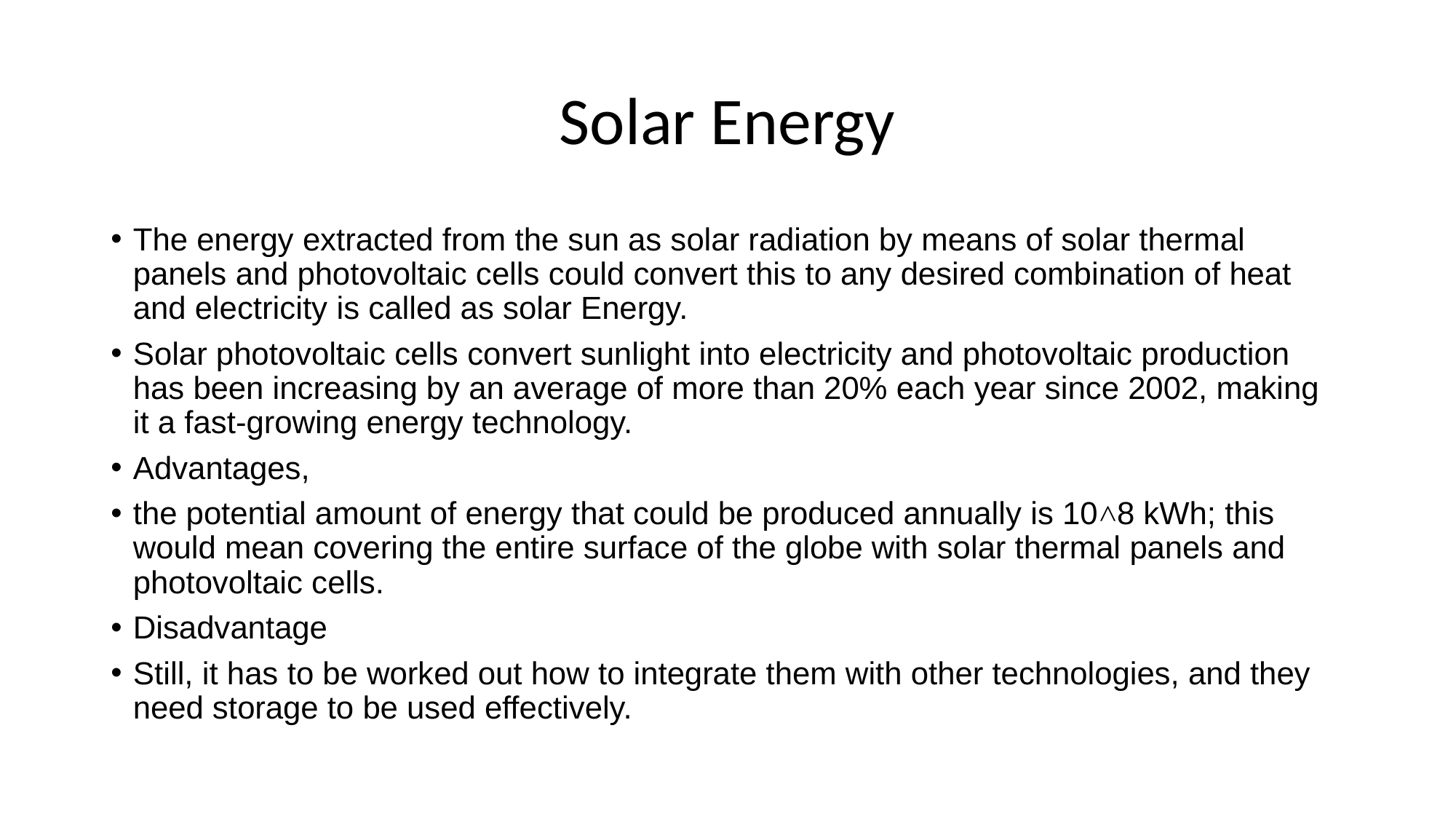

# Solar Energy
The energy extracted from the sun as solar radiation by means of solar thermal panels and photovoltaic cells could convert this to any desired combination of heat and electricity is called as solar Energy.
Solar photovoltaic cells convert sunlight into electricity and photovoltaic production has been increasing by an average of more than 20% each year since 2002, making it a fast-growing energy technology.
Advantages,
the potential amount of energy that could be produced annually is 10˄8 kWh; this would mean covering the entire surface of the globe with solar thermal panels and photovoltaic cells.
Disadvantage
Still, it has to be worked out how to integrate them with other technologies, and they need storage to be used effectively.